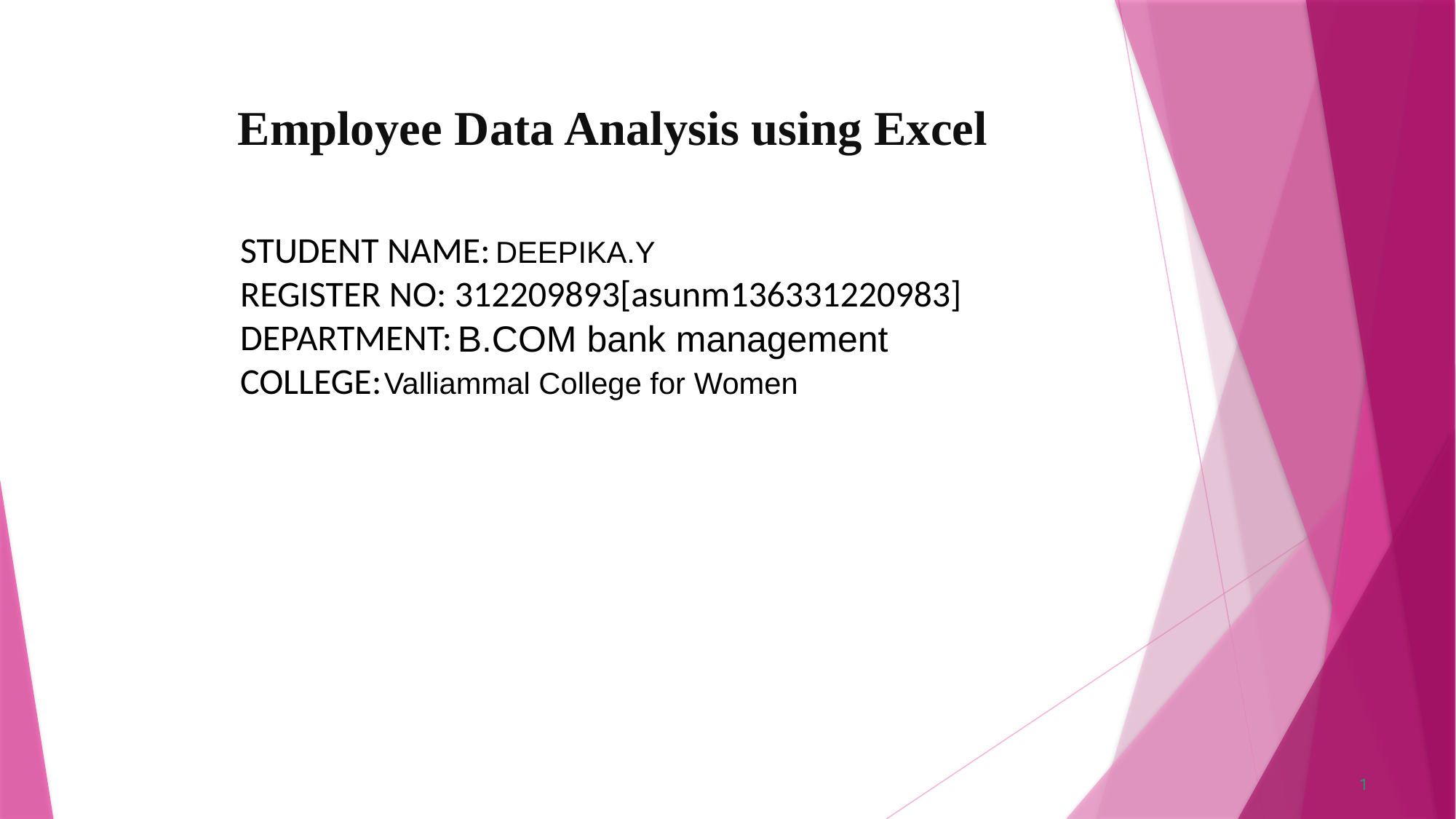

Employee Data Analysis using Excel
STUDENT NAME:
REGISTER NO: 312209893[asunm136331220983]
DEPARTMENT:
COLLEGE:

DEEPIKA.Y
B.COM bank management
Valliammal College for Women
1